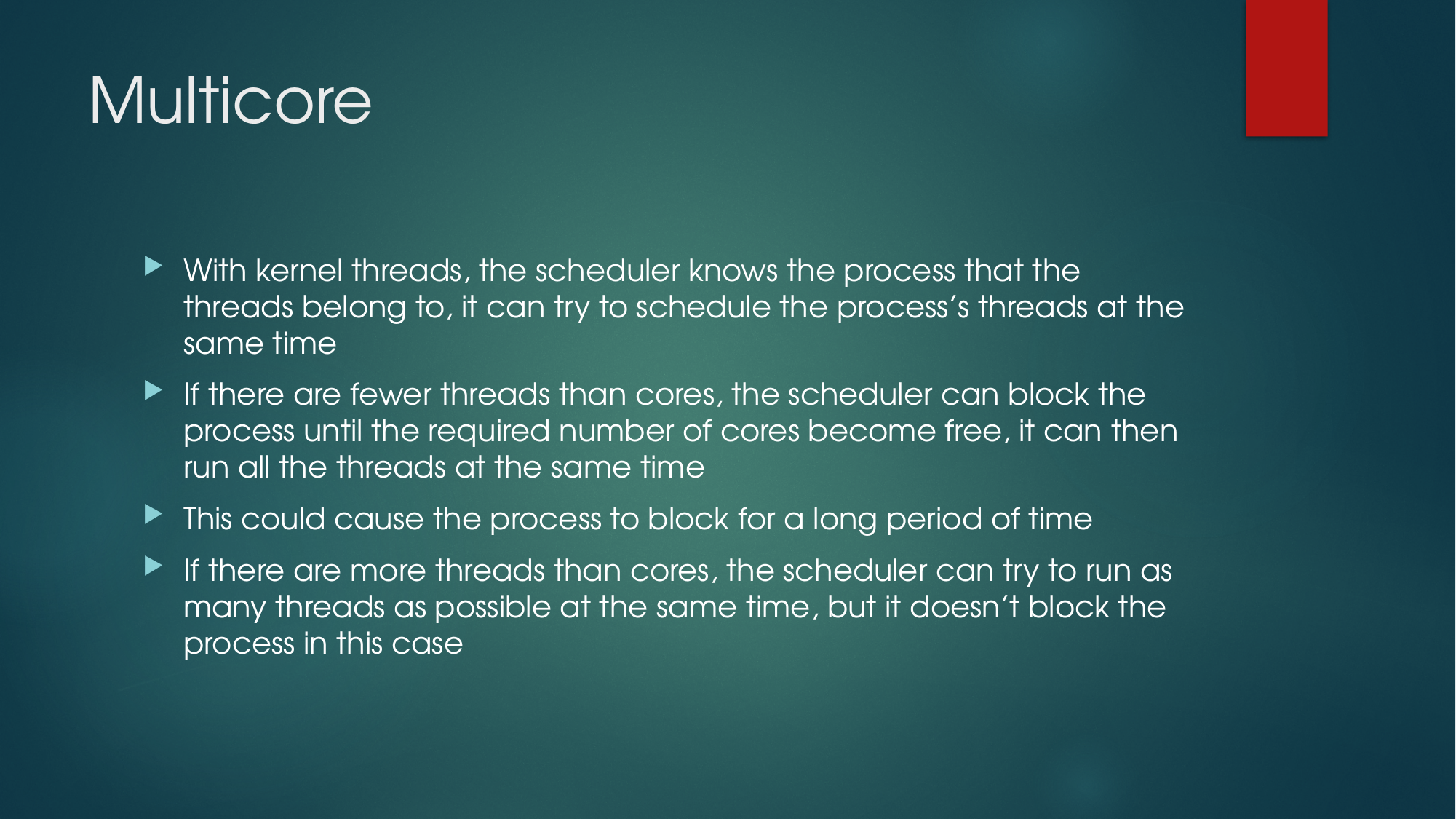

# Multicore
With kernel threads, the scheduler knows the process that the threads belong to, it can try to schedule the process’s threads at the same time
If there are fewer threads than cores, the scheduler can block the process until the required number of cores become free, it can then run all the threads at the same time
This could cause the process to block for a long period of time
If there are more threads than cores, the scheduler can try to run as many threads as possible at the same time, but it doesn’t block the process in this case